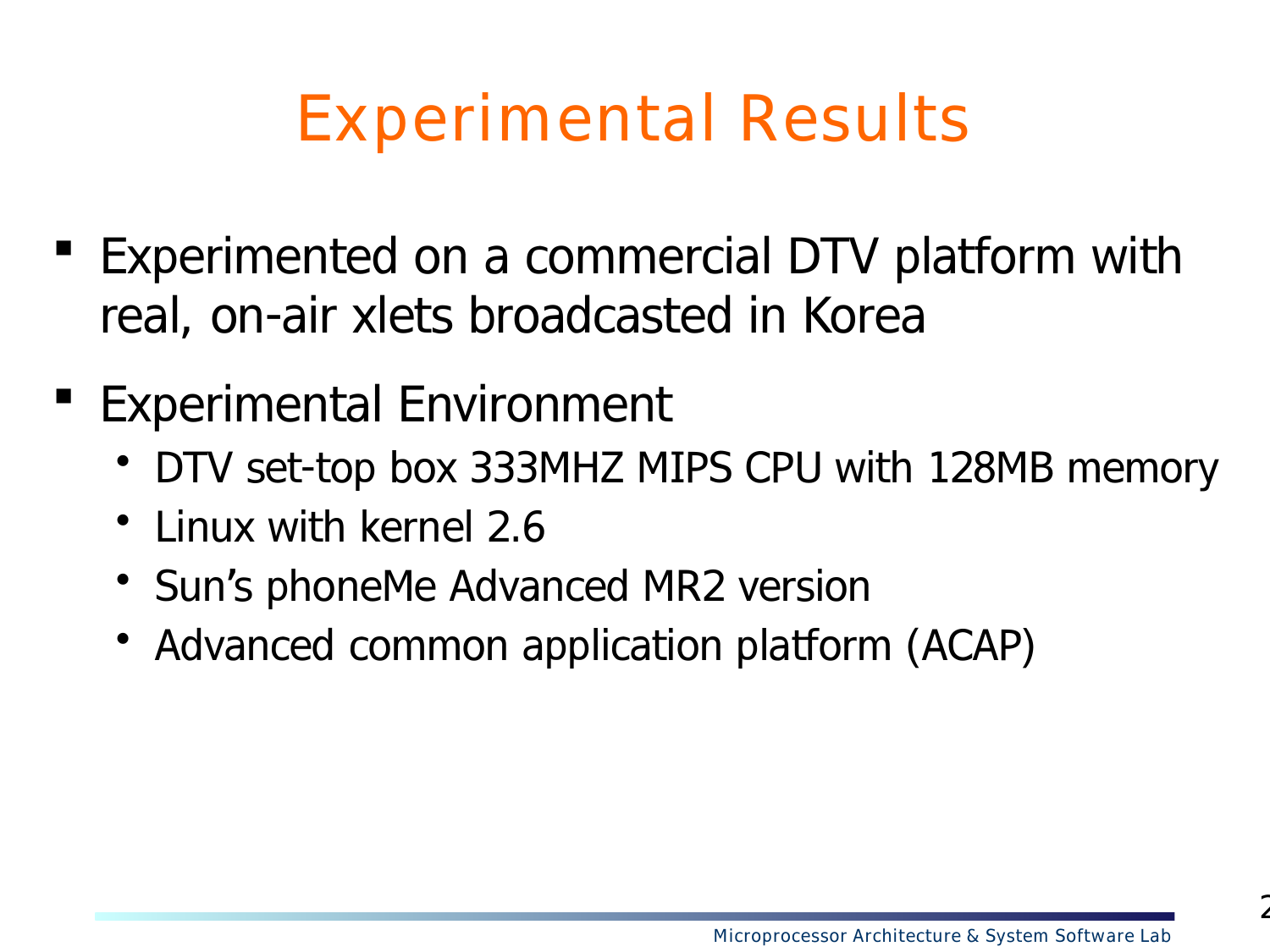

# Experimental Results
Experimented on a commercial DTV platform with  real, on-air xlets broadcasted in Korea

Experimental Environment
DTV set-top box 333MHZ MIPS CPU with 128MB memory
Linux with kernel 2.6
Sun’s phoneMe Advanced MR2 version
Advanced common application platform (ACAP)